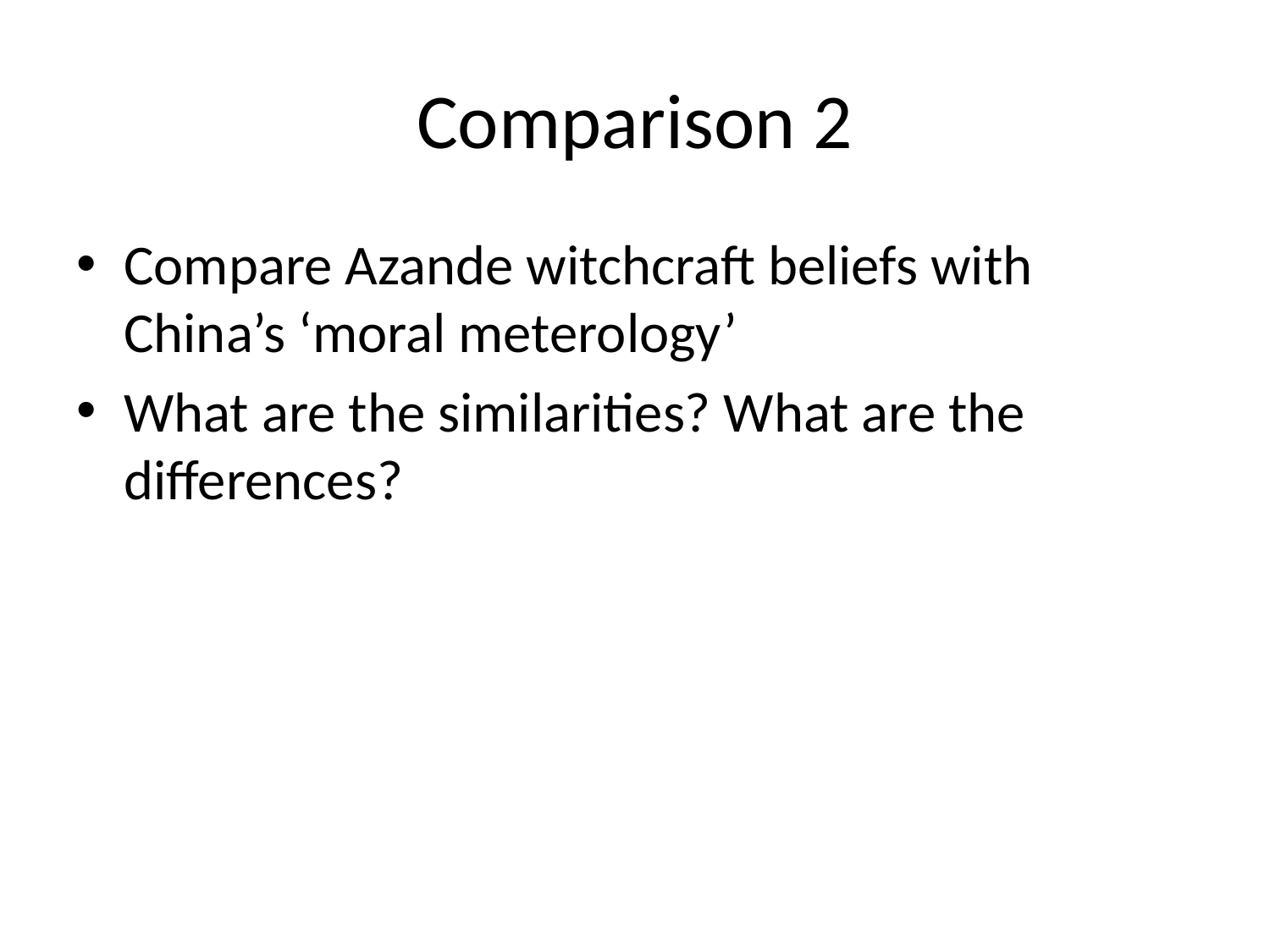

# Comparison 2
Compare Azande witchcraft beliefs with China’s ‘moral meterology’
What are the similarities? What are the differences?